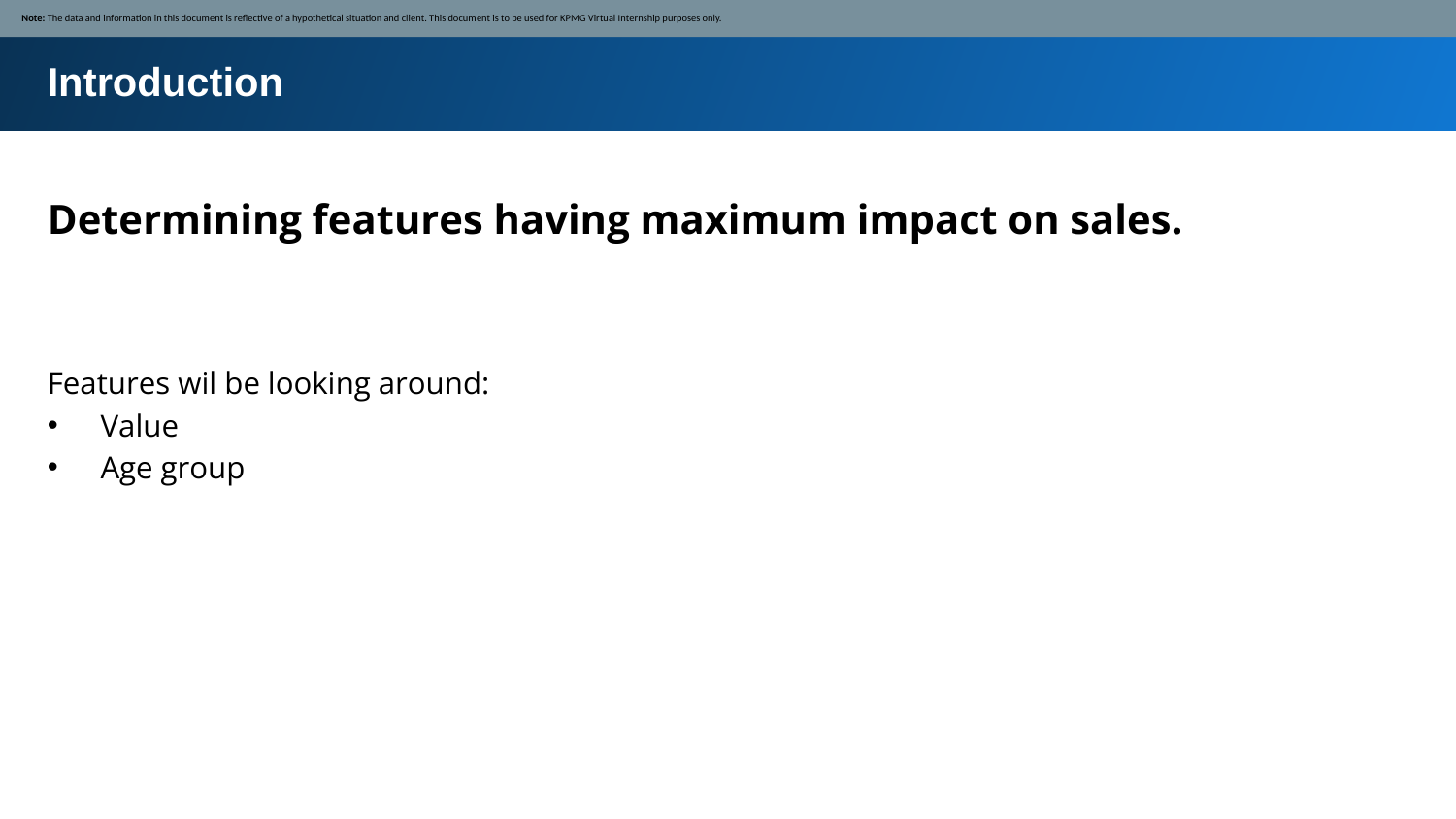

Note: The data and information in this document is reflective of a hypothetical situation and client. This document is to be used for KPMG Virtual Internship purposes only.
Introduction
Determining features having maximum impact on sales.
Features wil be looking around:
 Value
 Age group